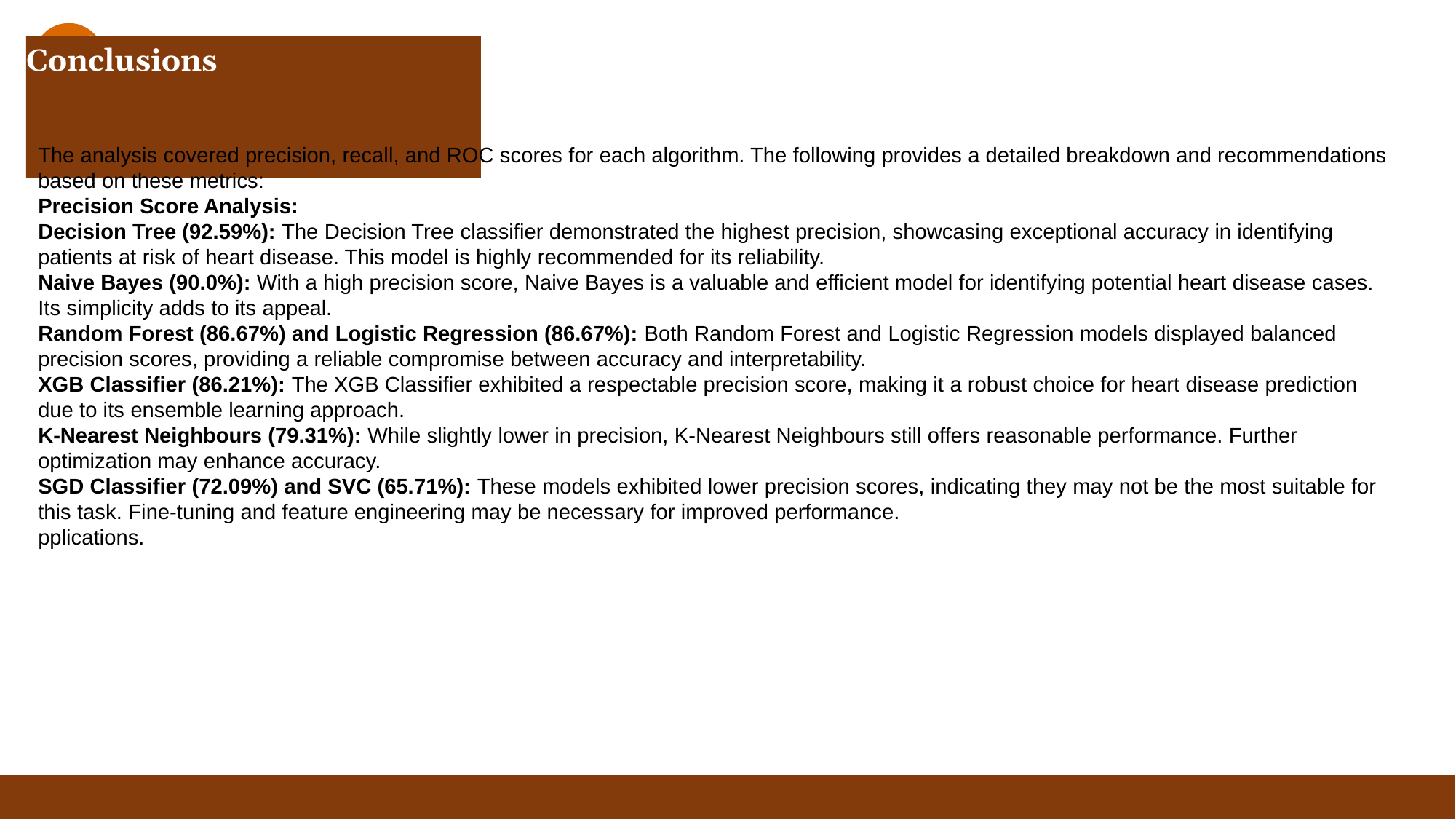

# Conclusions
The analysis covered precision, recall, and ROC scores for each algorithm. The following provides a detailed breakdown and recommendations based on these metrics:
Precision Score Analysis:
Decision Tree (92.59%): The Decision Tree classifier demonstrated the highest precision, showcasing exceptional accuracy in identifying patients at risk of heart disease. This model is highly recommended for its reliability.
Naive Bayes (90.0%): With a high precision score, Naive Bayes is a valuable and efficient model for identifying potential heart disease cases. Its simplicity adds to its appeal.
Random Forest (86.67%) and Logistic Regression (86.67%): Both Random Forest and Logistic Regression models displayed balanced precision scores, providing a reliable compromise between accuracy and interpretability.
XGB Classifier (86.21%): The XGB Classifier exhibited a respectable precision score, making it a robust choice for heart disease prediction due to its ensemble learning approach.
K-Nearest Neighbours (79.31%): While slightly lower in precision, K-Nearest Neighbours still offers reasonable performance. Further optimization may enhance accuracy.
SGD Classifier (72.09%) and SVC (65.71%): These models exhibited lower precision scores, indicating they may not be the most suitable for this task. Fine-tuning and feature engineering may be necessary for improved performance.
pplications.